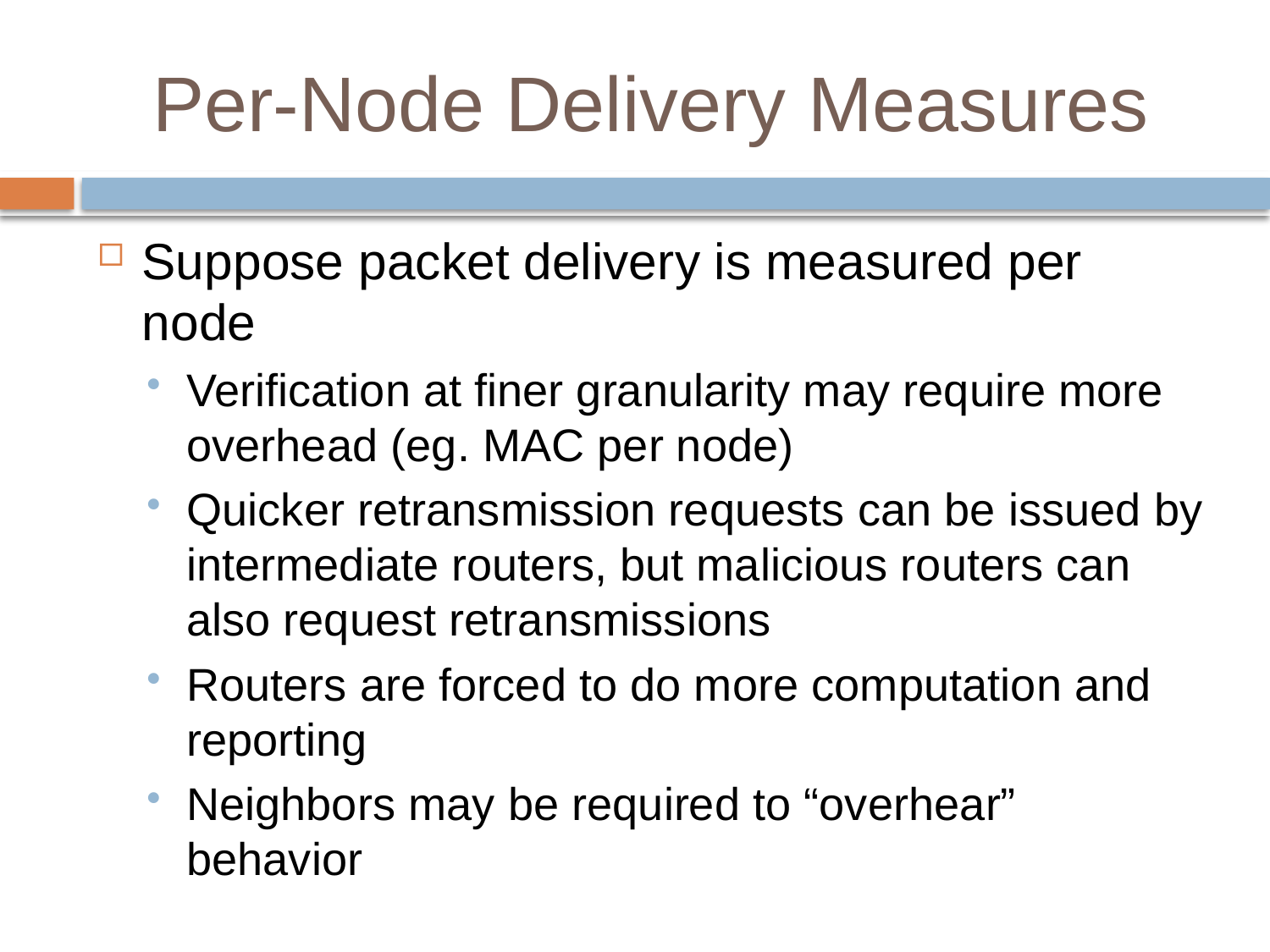

# Per-Node Delivery Measures
Suppose packet delivery is measured per node
Verification at finer granularity may require more overhead (eg. MAC per node)
Quicker retransmission requests can be issued by intermediate routers, but malicious routers can also request retransmissions
Routers are forced to do more computation and reporting
Neighbors may be required to “overhear” behavior